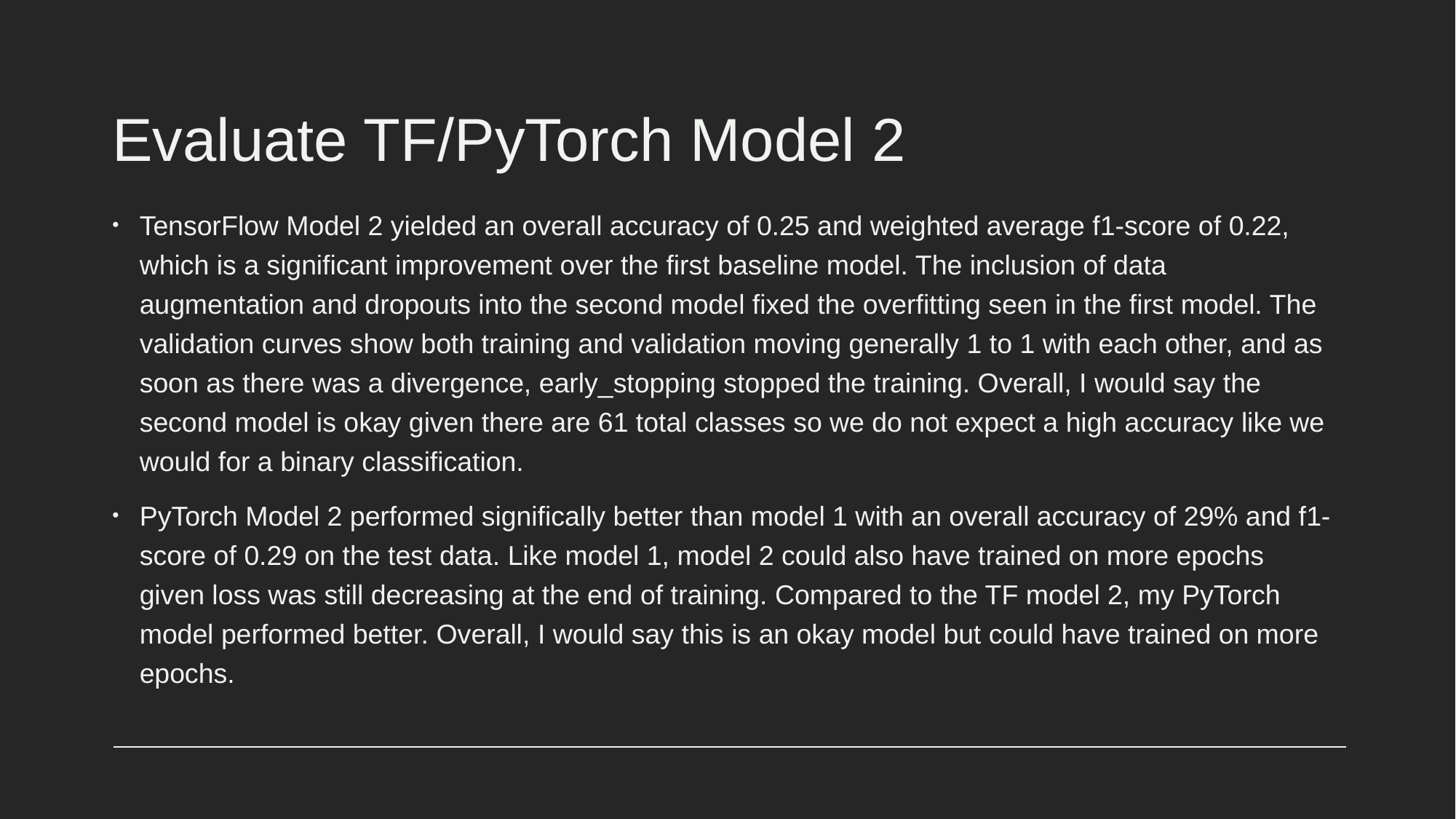

# Evaluate TF/PyTorch Model 2
TensorFlow Model 2 yielded an overall accuracy of 0.25 and weighted average f1-score of 0.22, which is a significant improvement over the first baseline model. The inclusion of data augmentation and dropouts into the second model fixed the overfitting seen in the first model. The validation curves show both training and validation moving generally 1 to 1 with each other, and as soon as there was a divergence, early_stopping stopped the training. Overall, I would say the second model is okay given there are 61 total classes so we do not expect a high accuracy like we would for a binary classification.
PyTorch Model 2 performed significally better than model 1 with an overall accuracy of 29% and f1-score of 0.29 on the test data. Like model 1, model 2 could also have trained on more epochs given loss was still decreasing at the end of training. Compared to the TF model 2, my PyTorch model performed better. Overall, I would say this is an okay model but could have trained on more epochs.